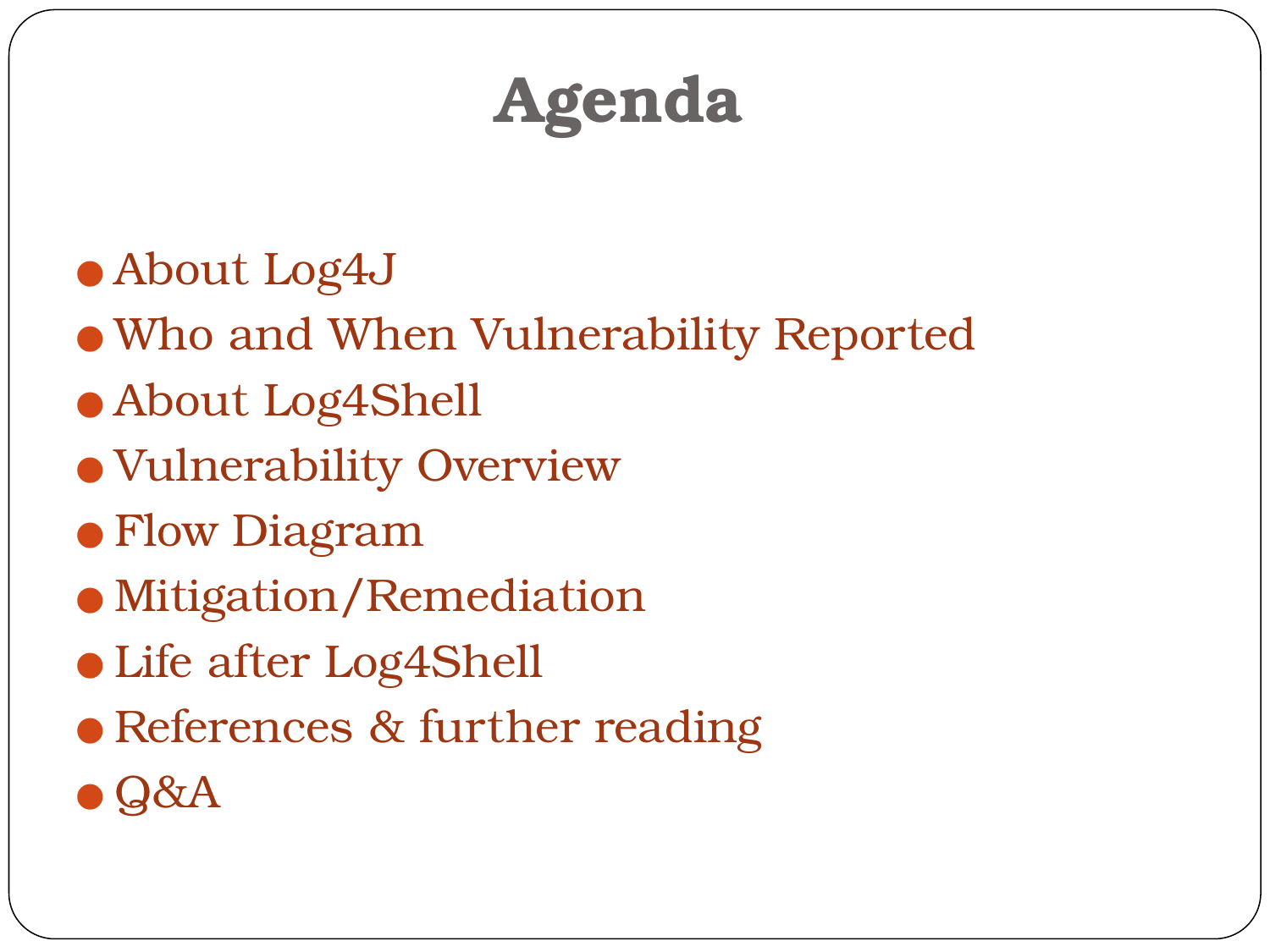

# Agenda
About Log4J
Who and When Vulnerability Reported
About Log4Shell
Vulnerability Overview
Flow Diagram
Mitigation/Remediation
Life after Log4Shell
References & further reading
Q&A